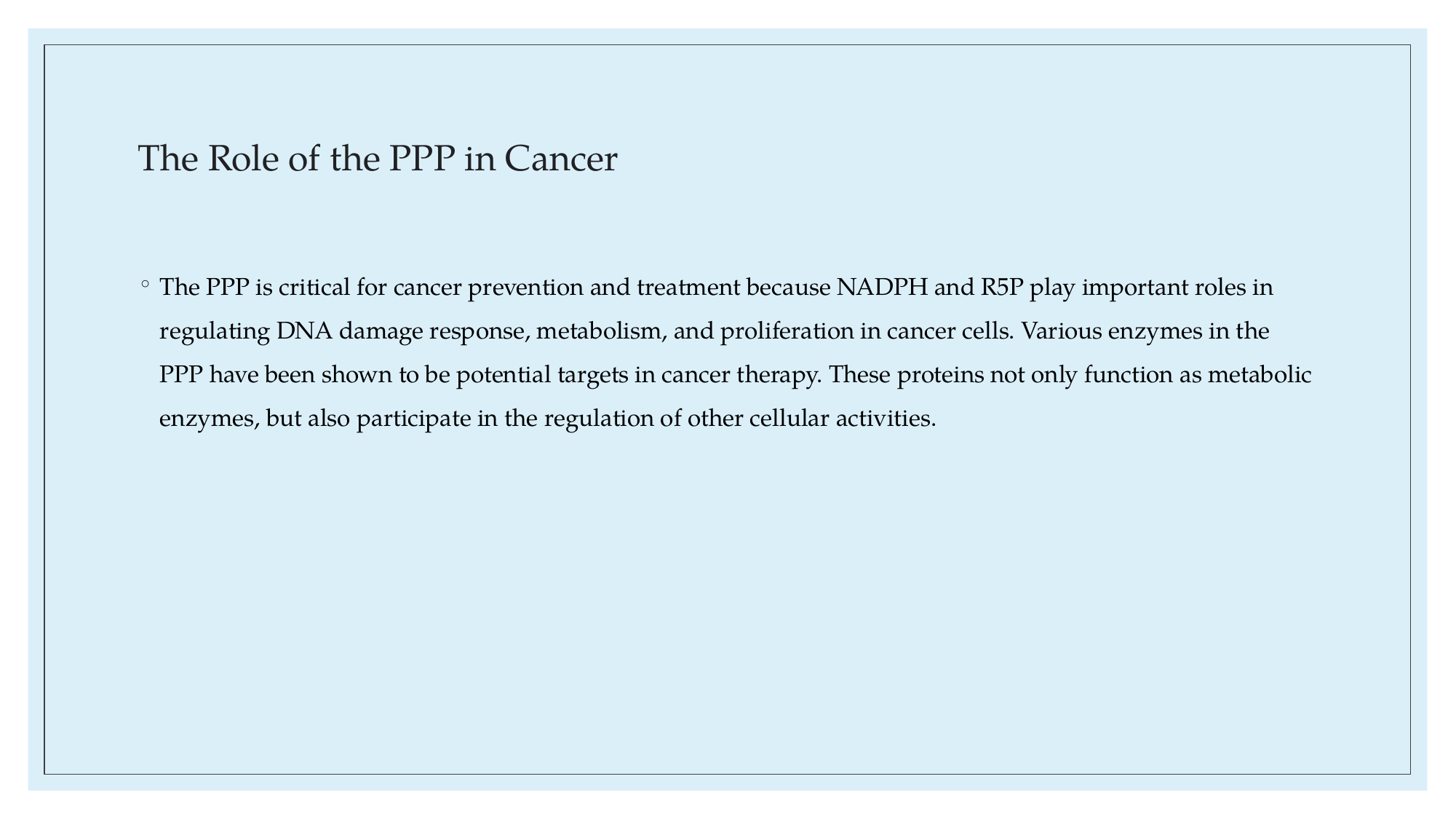

# The Role of the PPP in Cancer
The PPP is critical for cancer prevention and treatment because NADPH and R5P play important roles in regulating DNA damage response, metabolism, and proliferation in cancer cells. Various enzymes in the PPP have been shown to be potential targets in cancer therapy. These proteins not only function as metabolic enzymes, but also participate in the regulation of other cellular activities.